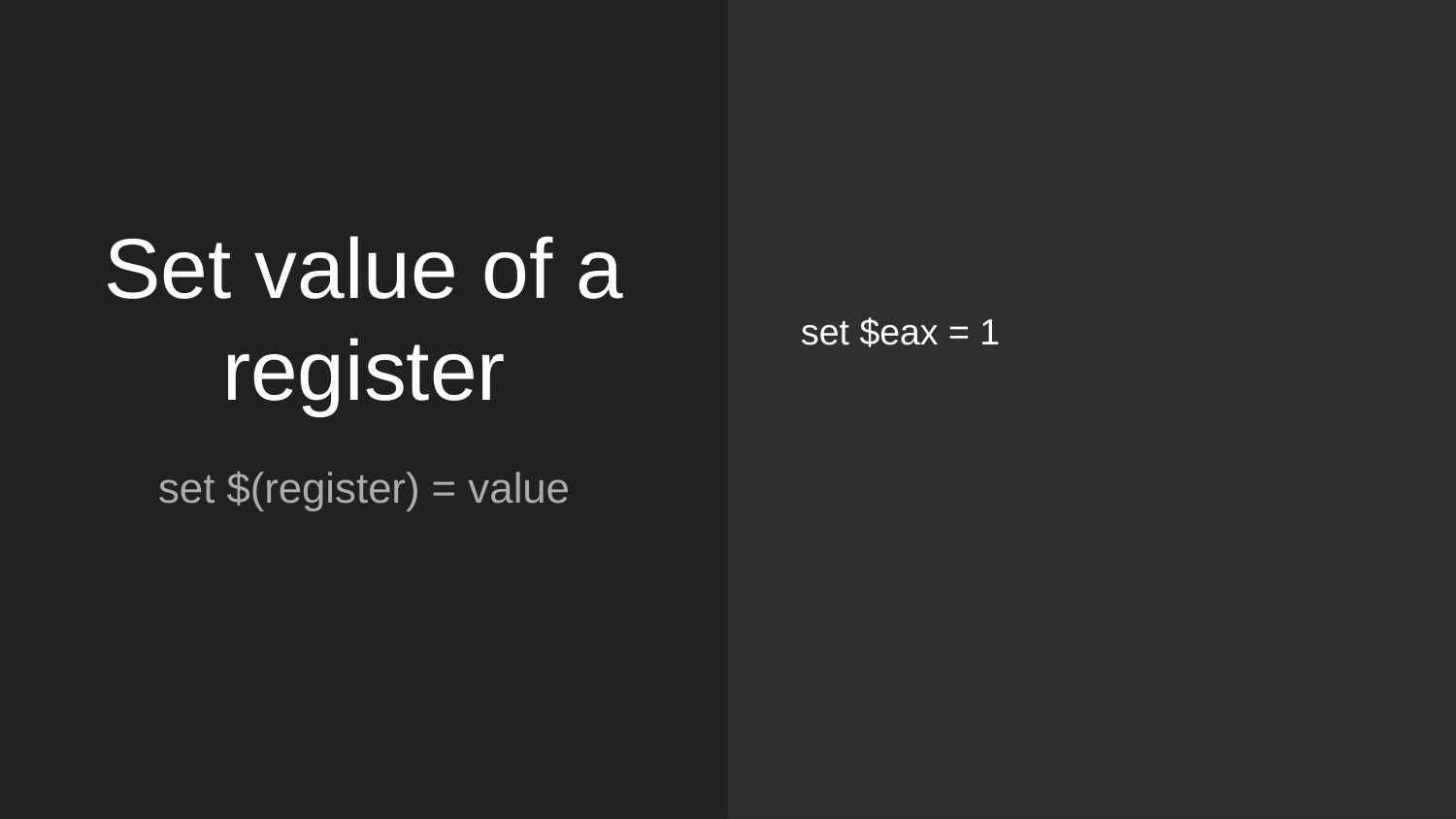

set $eax = 1

# Set value of a register
set $(register) = value